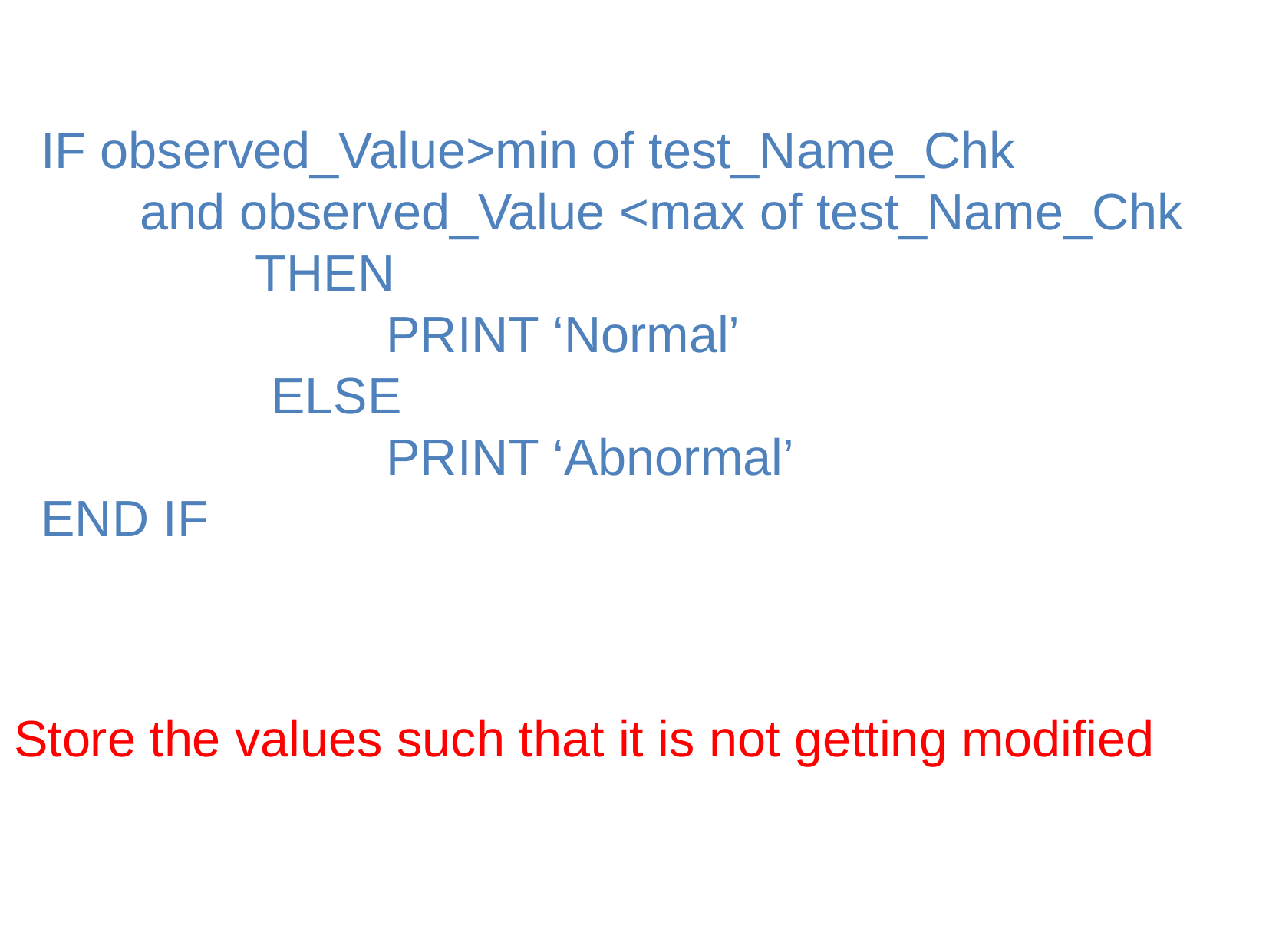

IF observed_Value>min of test_Name_Chk
       and observed_Value <max of test_Name_Chk
	       THEN
			PRINT ‘Normal’
		ELSE
			PRINT ‘Abnormal’
END IF

Store the values such that it is not getting modified